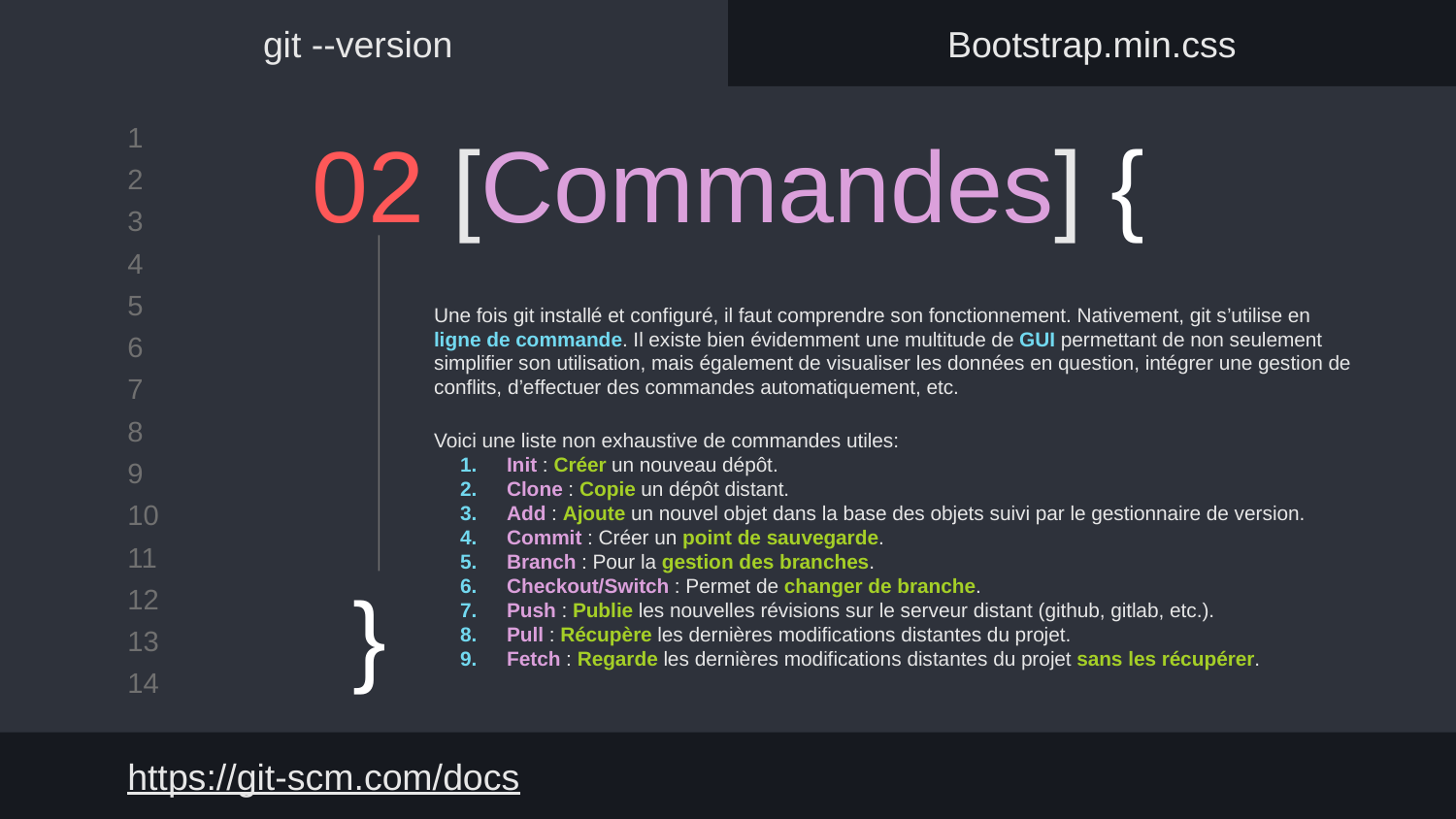

git --version
Bootstrap.min.css
# 02 [Commandes] {
Une fois git installé et configuré, il faut comprendre son fonctionnement. Nativement, git s’utilise en ligne de commande. Il existe bien évidemment une multitude de GUI permettant de non seulement simplifier son utilisation, mais également de visualiser les données en question, intégrer une gestion de conflits, d’effectuer des commandes automatiquement, etc.

Voici une liste non exhaustive de commandes utiles:
Init : Créer un nouveau dépôt.
Clone : Copie un dépôt distant.
Add : Ajoute un nouvel objet dans la base des objets suivi par le gestionnaire de version.
Commit : Créer un point de sauvegarde.
Branch : Pour la gestion des branches.
Checkout/Switch : Permet de changer de branche.
Push : Publie les nouvelles révisions sur le serveur distant (github, gitlab, etc.).
Pull : Récupère les dernières modifications distantes du projet.
Fetch : Regarde les dernières modifications distantes du projet sans les récupérer.
}
https://git-scm.com/docs